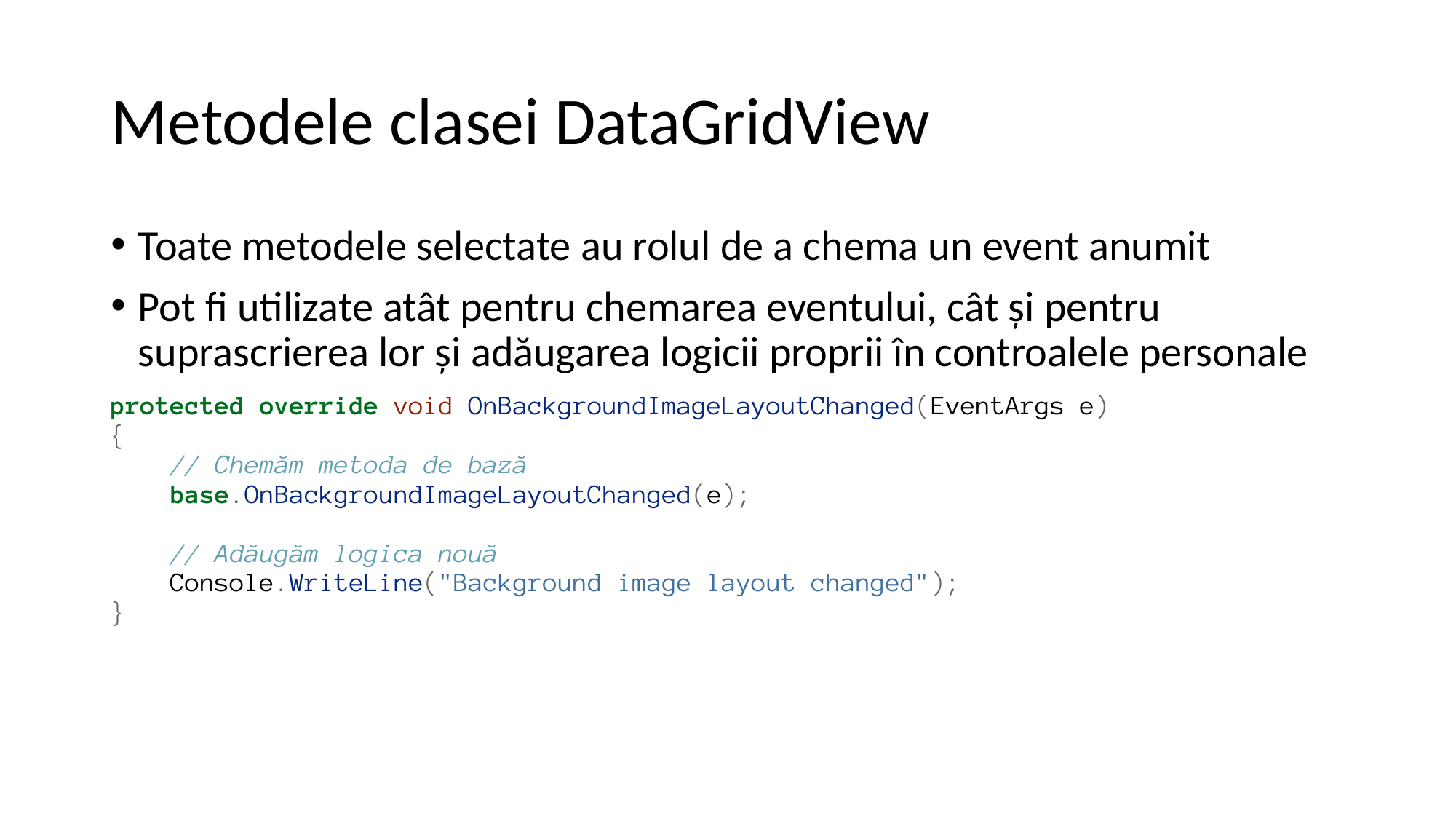

# Metodele clasei DataGridView
Toate metodele selectate au rolul de a chema un event anumit
Pot fi utilizate atât pentru chemarea eventului, cât și pentru suprascrierea lor și adăugarea logicii proprii în controalele personale
protected override void OnBackgroundImageLayoutChanged(EventArgs e)
{
    // Chemăm metoda de bază
    base.OnBackgroundImageLayoutChanged(e);
    // Adăugăm logica nouă
    Console.WriteLine("Background image layout changed");
}